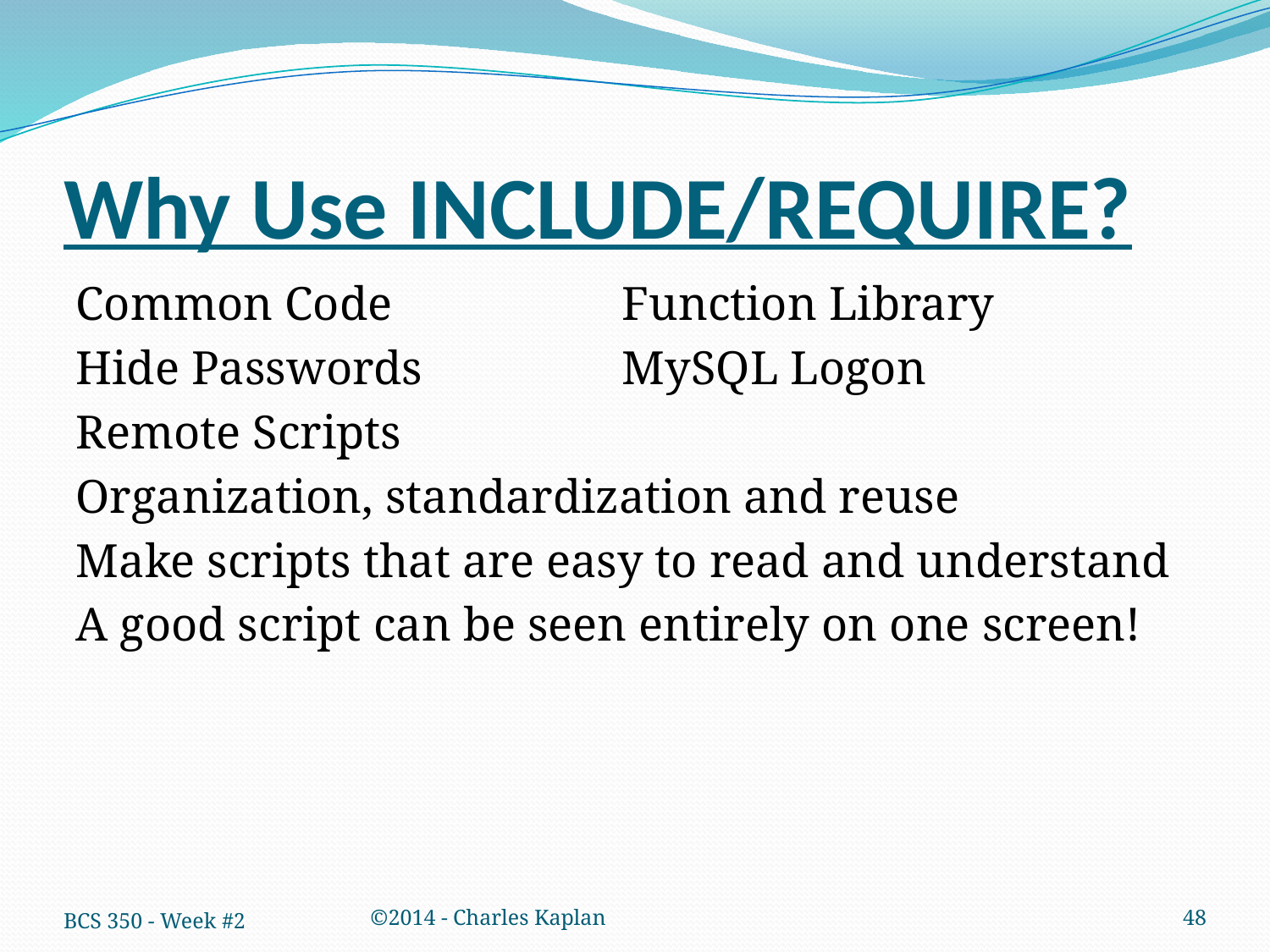

# Why Use INCLUDE/REQUIRE?
Common Code		Function Library
Hide Passwords		MySQL Logon
Remote Scripts
Organization, standardization and reuse
Make scripts that are easy to read and understand
A good script can be seen entirely on one screen!
BCS 350 - Week #2
©2014 - Charles Kaplan
48